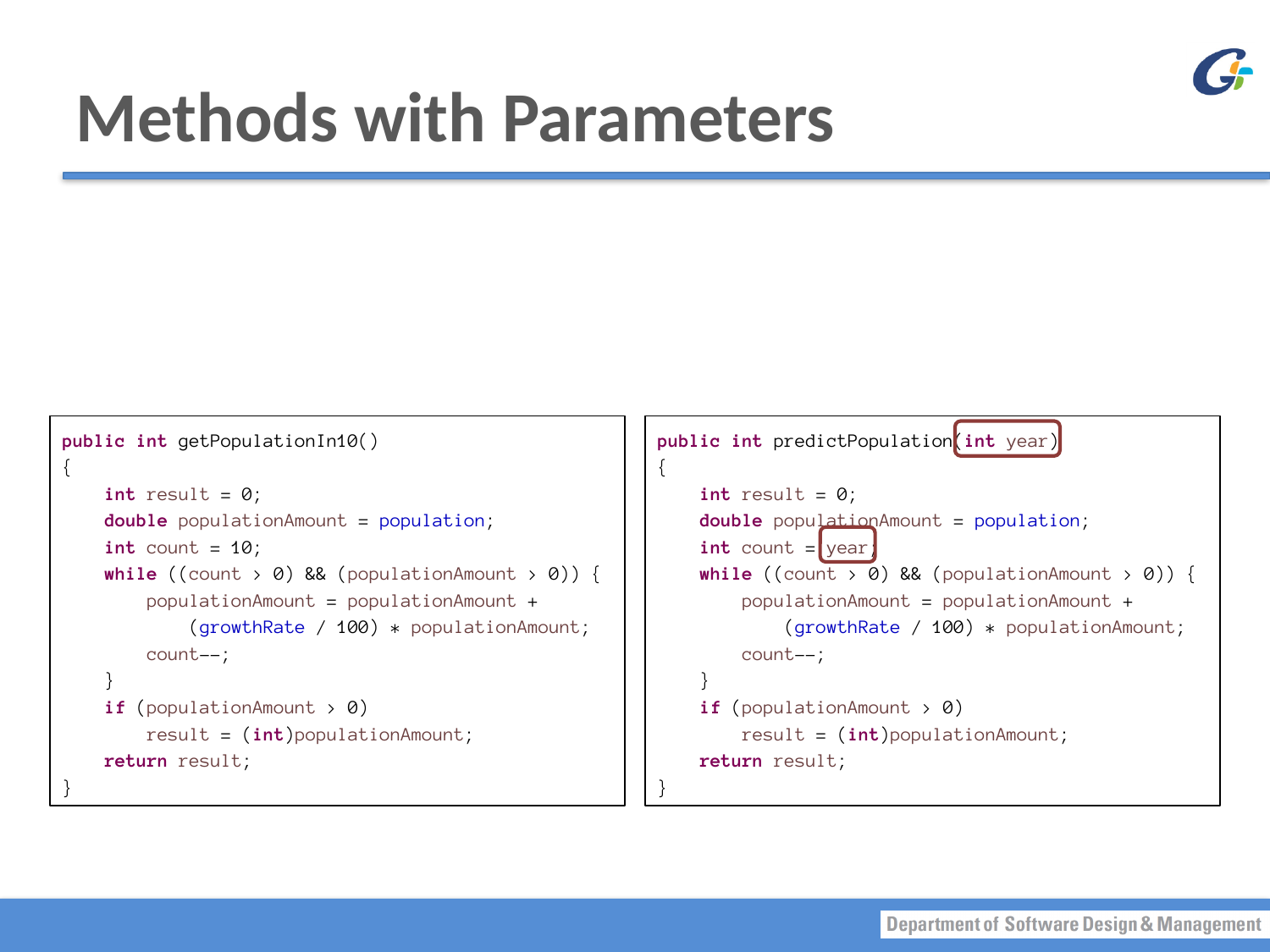

# Methods with Parameters
We can make it more versatile by giving the method a parameter to specify how many years
Note sample program, listing 5.6
public int getPopulationIn10()
{
    int result = 0;
    double populationAmount = population;
    int count = 10;
    while ((count > 0) && (populationAmount > 0)) {
        populationAmount = populationAmount +
            (growthRate / 100) * populationAmount;
        count--;
    }
    if (populationAmount > 0)
        result = (int)populationAmount;
    return result;
}
public int predictPopulation(int year)
{
    int result = 0;
    double populationAmount = population;
    int count = year;
    while ((count > 0) && (populationAmount > 0)) {
        populationAmount = populationAmount +
            (growthRate / 100) * populationAmount;
        count--;
    }
    if (populationAmount > 0)
        result = (int)populationAmount;
    return result;
}